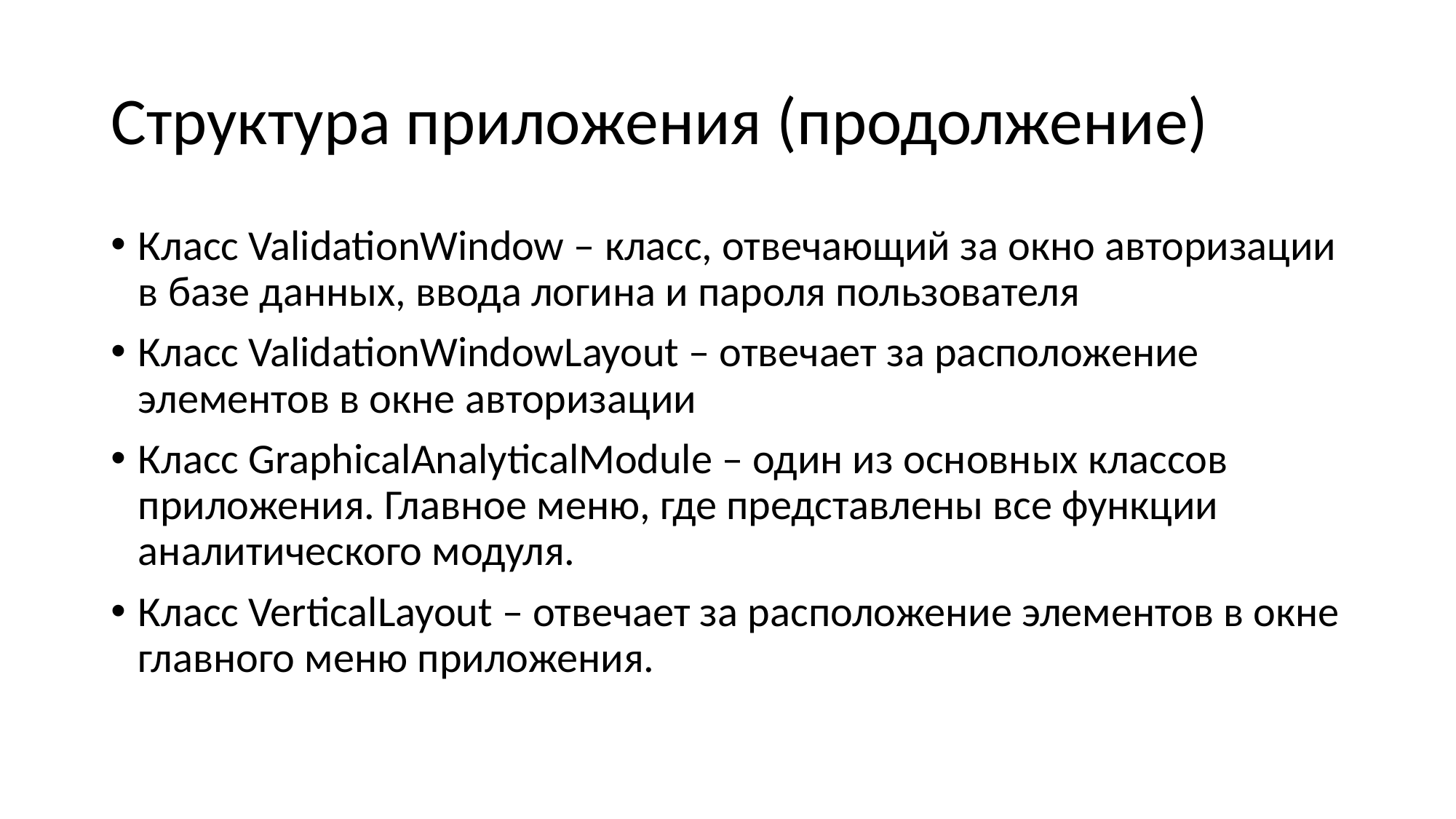

# Структура приложения (продолжение)
Класс ValidationWindow – класс, отвечающий за окно авторизации в базе данных, ввода логина и пароля пользователя
Класс ValidationWindowLayout – отвечает за расположение элементов в окне авторизации
Класс GraphicalAnalyticalModule – один из основных классов приложения. Главное меню, где представлены все функции аналитического модуля.
Класс VerticalLayout – отвечает за расположение элементов в окне главного меню приложения.